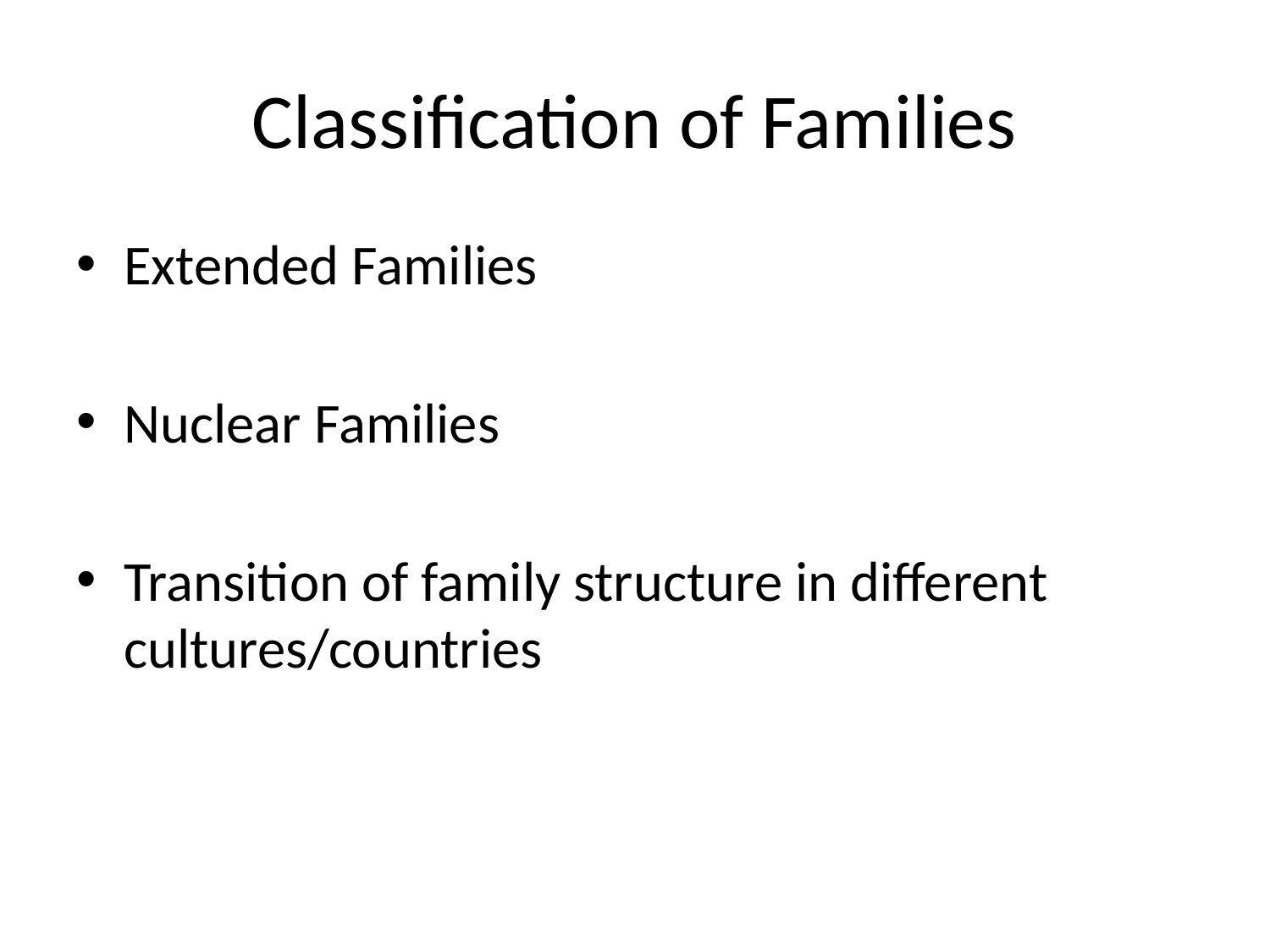

# Classification of Families
Extended Families

Nuclear Families

Transition of family structure in different cultures/countries